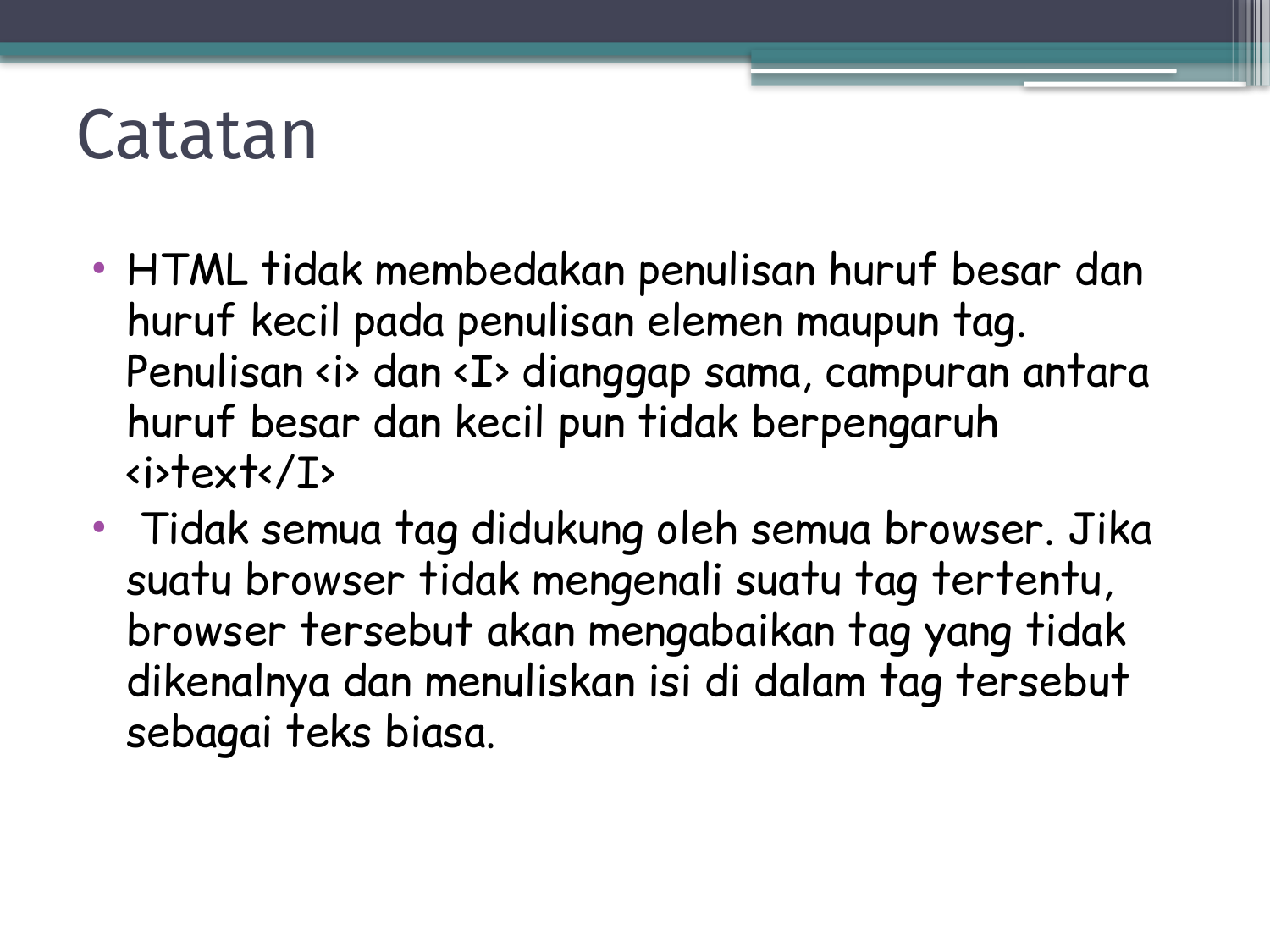

# Catatan
HTML tidak membedakan penulisan huruf besar dan huruf kecil pada penulisan elemen maupun tag. Penulisan <i> dan <I> dianggap sama, campuran antara huruf besar dan kecil pun tidak berpengaruh <i>text</I>
 Tidak semua tag didukung oleh semua browser. Jika suatu browser tidak mengenali suatu tag tertentu, browser tersebut akan mengabaikan tag yang tidak dikenalnya dan menuliskan isi di dalam tag tersebut sebagai teks biasa.